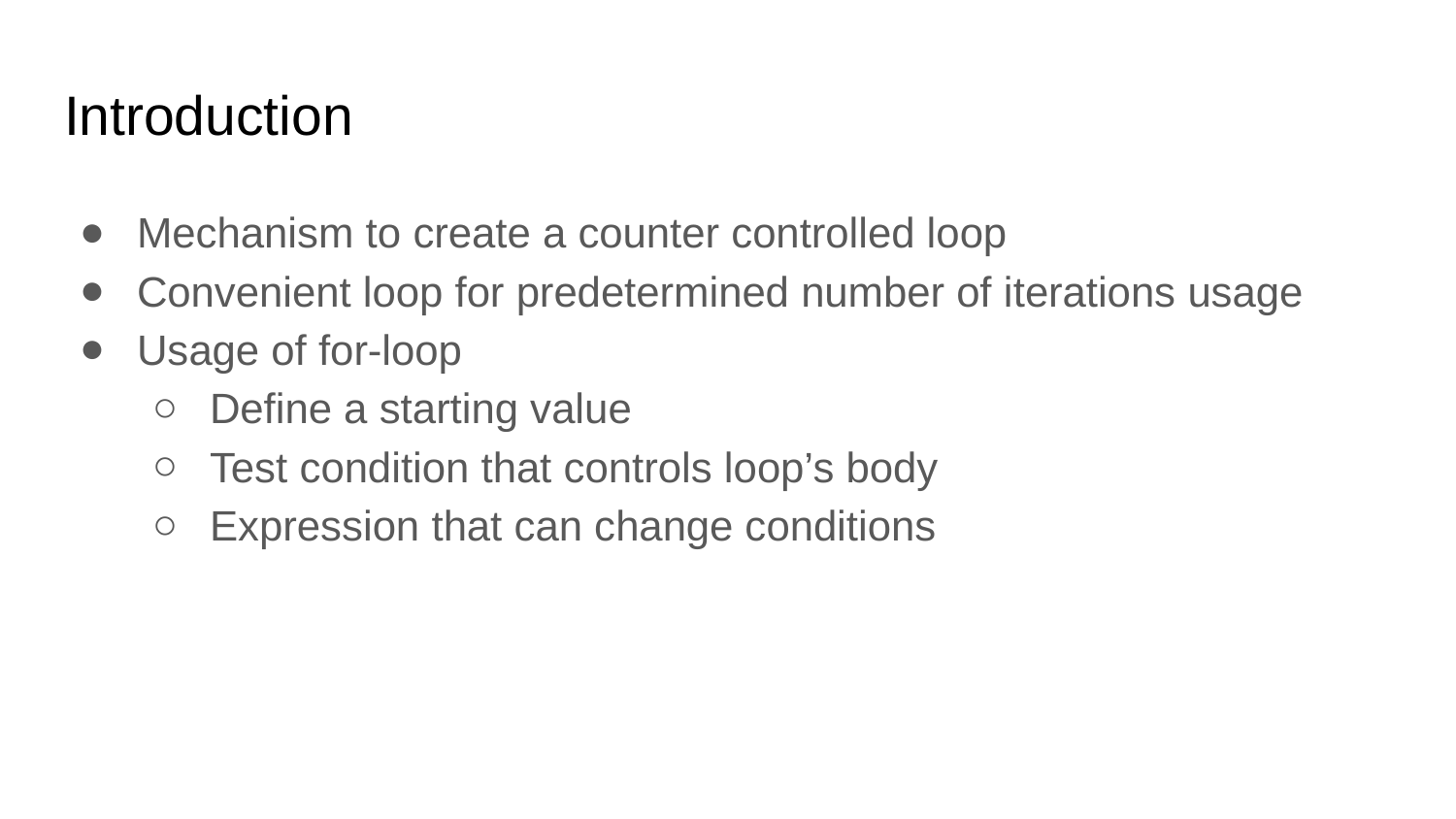

# Introduction
Mechanism to create a counter controlled loop
Convenient loop for predetermined number of iterations usage
Usage of for-loop
Define a starting value
Test condition that controls loop’s body
Expression that can change conditions